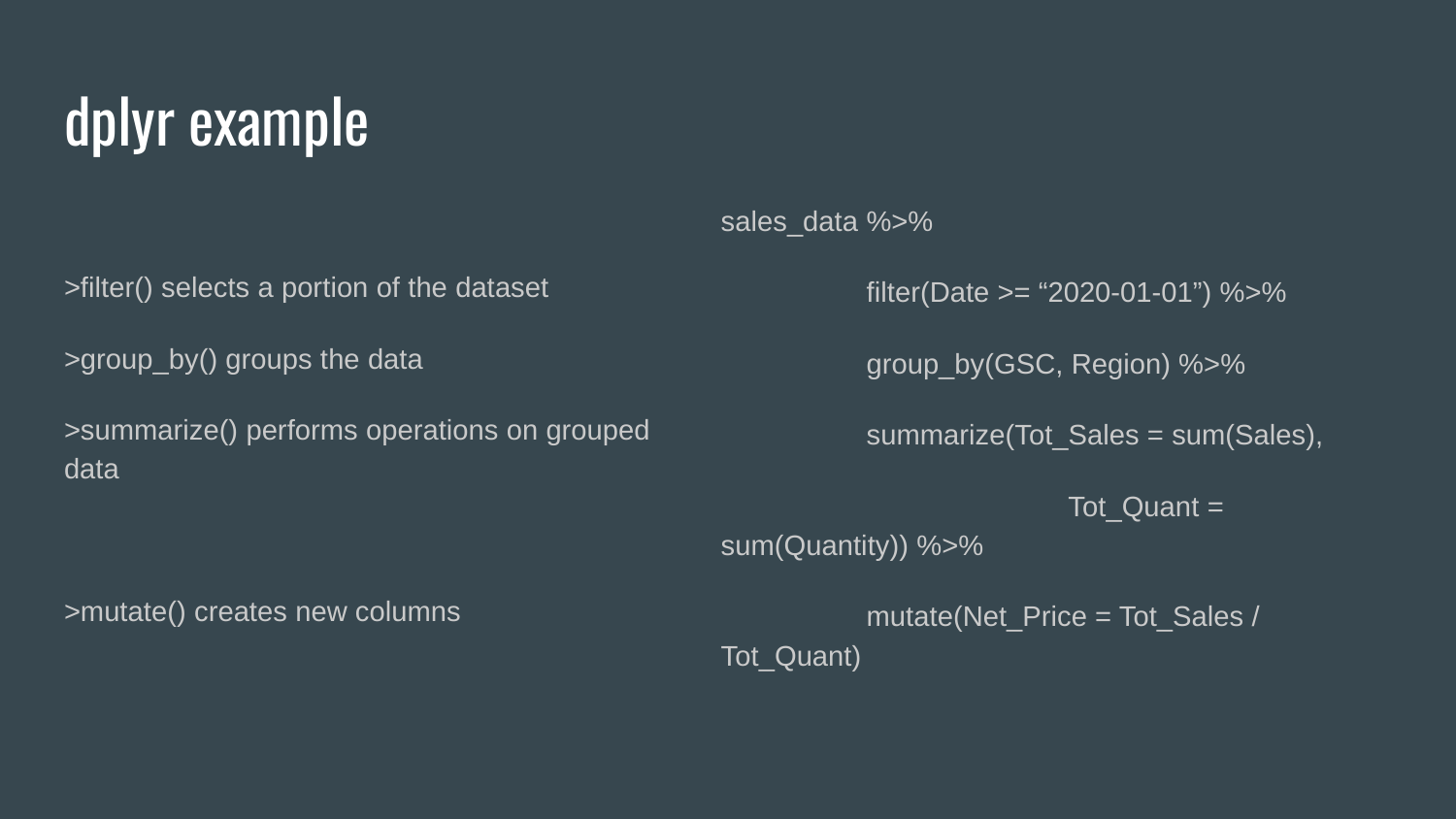

# dplyr example

>filter() selects a portion of the dataset
>group_by() groups the data
>summarize() performs operations on grouped data

>mutate() creates new columns

sales_data %>%
	filter(Date >= “2020-01-01”) %>%
	group_by(GSC, Region) %>%
	summarize(Tot_Sales = sum(Sales),
		       Tot_Quant = sum(Quantity)) %>%
	mutate(Net_Price = Tot_Sales / Tot_Quant)